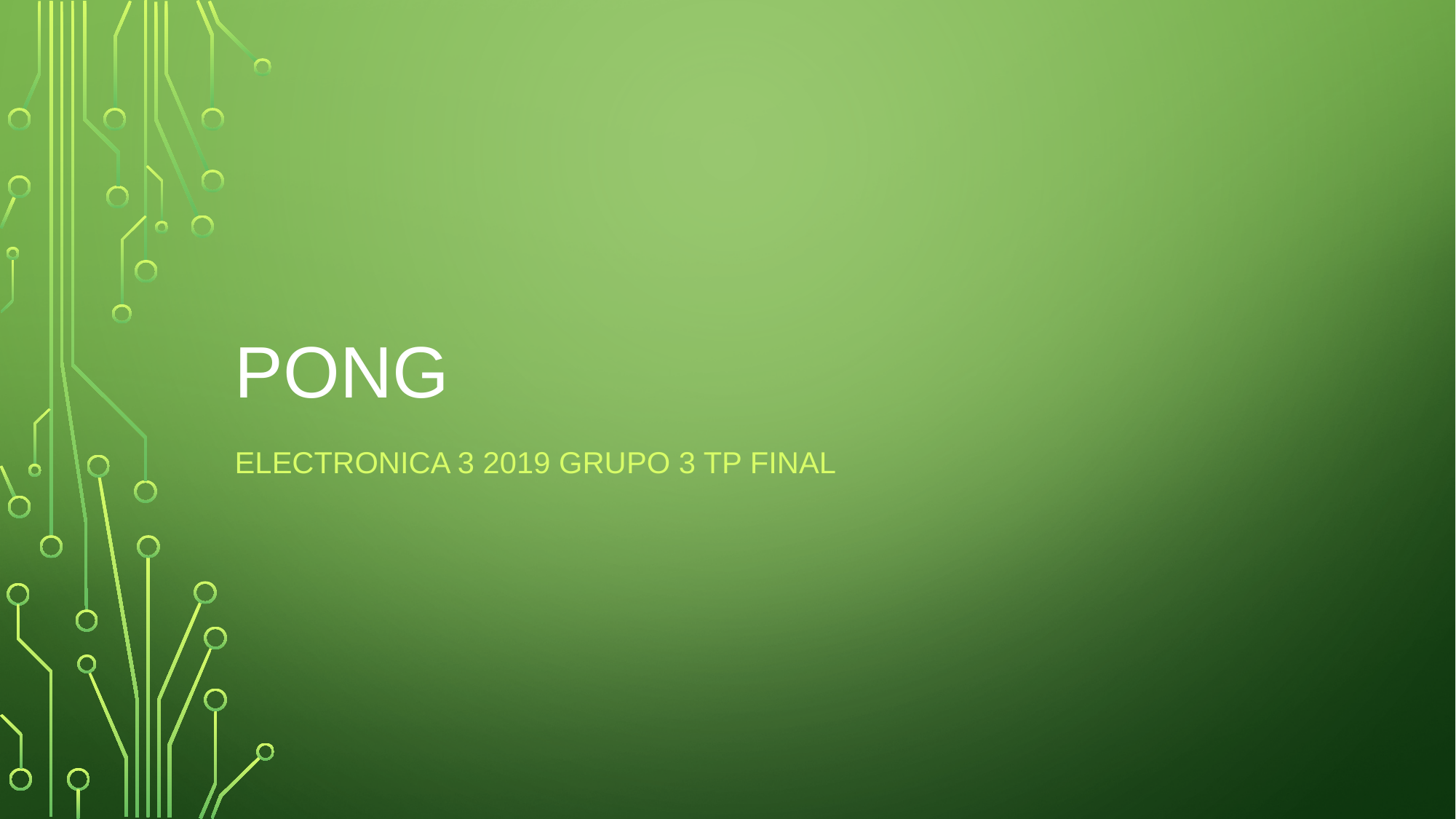

# Pong
Electronica 3 2019 grupo 3 tp final